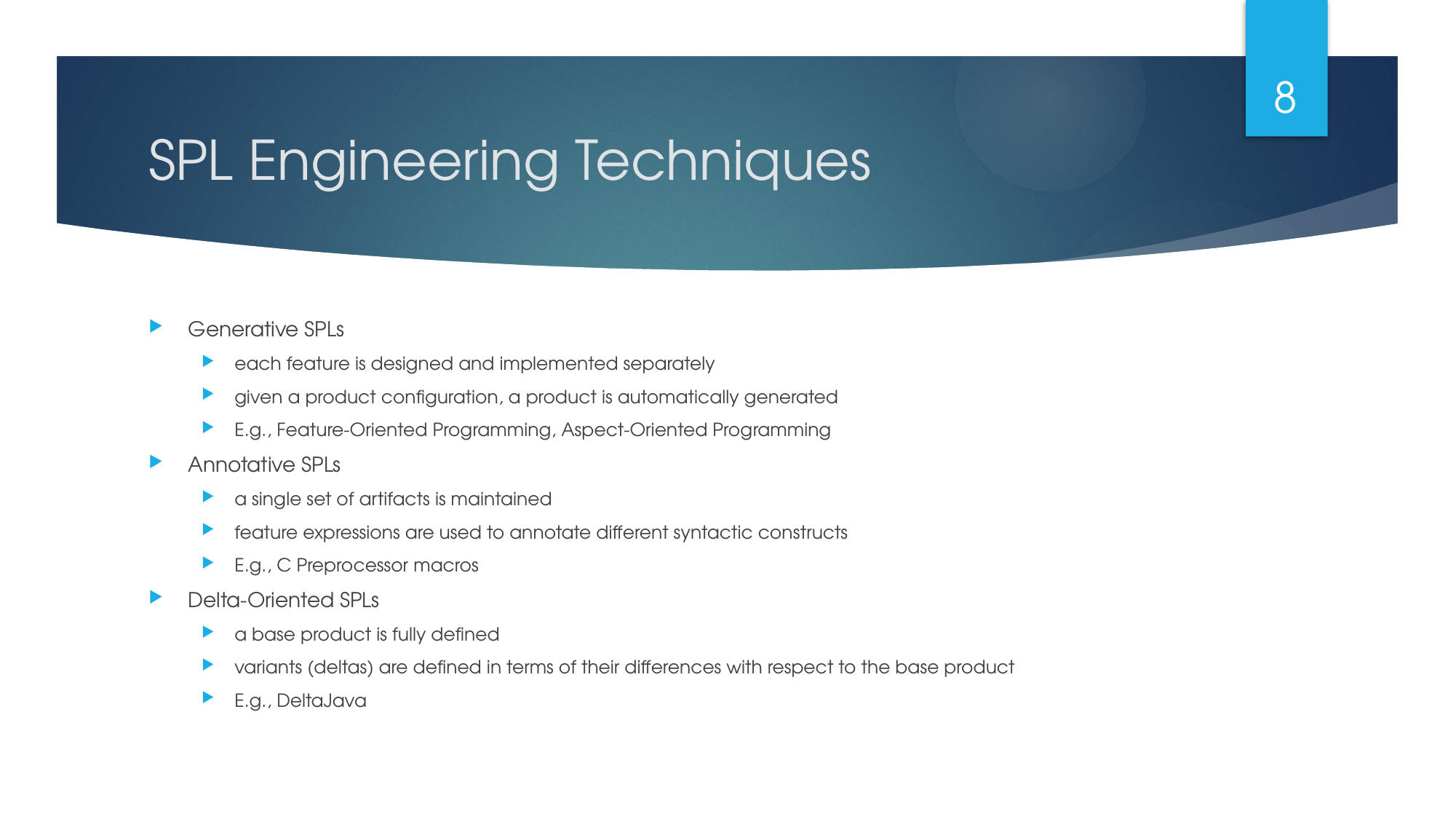

8
# SPL Engineering Techniques
Generative SPLs
each feature is designed and implemented separately
given a product configuration, a product is automatically generated
E.g., Feature-Oriented Programming, Aspect-Oriented Programming
Annotative SPLs
a single set of artifacts is maintained
feature expressions are used to annotate different syntactic constructs
E.g., C Preprocessor macros
Delta-Oriented SPLs
a base product is fully defined
variants (deltas) are defined in terms of their differences with respect to the base product
E.g., DeltaJava